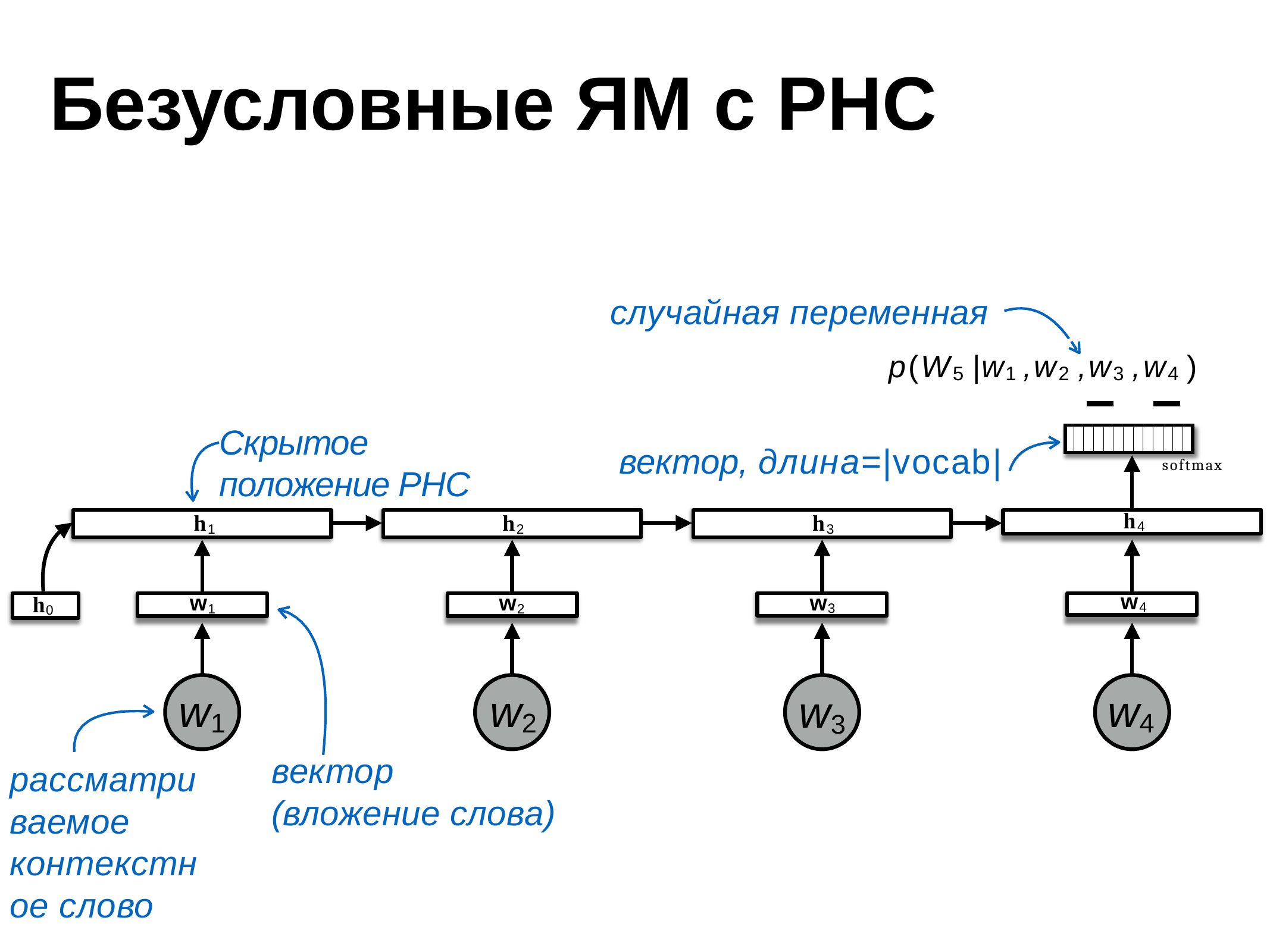

# Безусловные ЯМ с РНС
случайная переменная
p(W5 |w1 ,w2 ,w3 ,w4 )

Скрытое положение РНС

|  |  |  |  |  |  |  |  |  |  |  |  |  |
| --- | --- | --- | --- | --- | --- | --- | --- | --- | --- | --- | --- | --- |

вектор, длина=|vocab|

softmax

h1
h2
h3

h4

h0
w1
w2
w3
w4

w1
w2
w4
w3

вектор
(вложение слова)
рассматриваемое контекстное слово